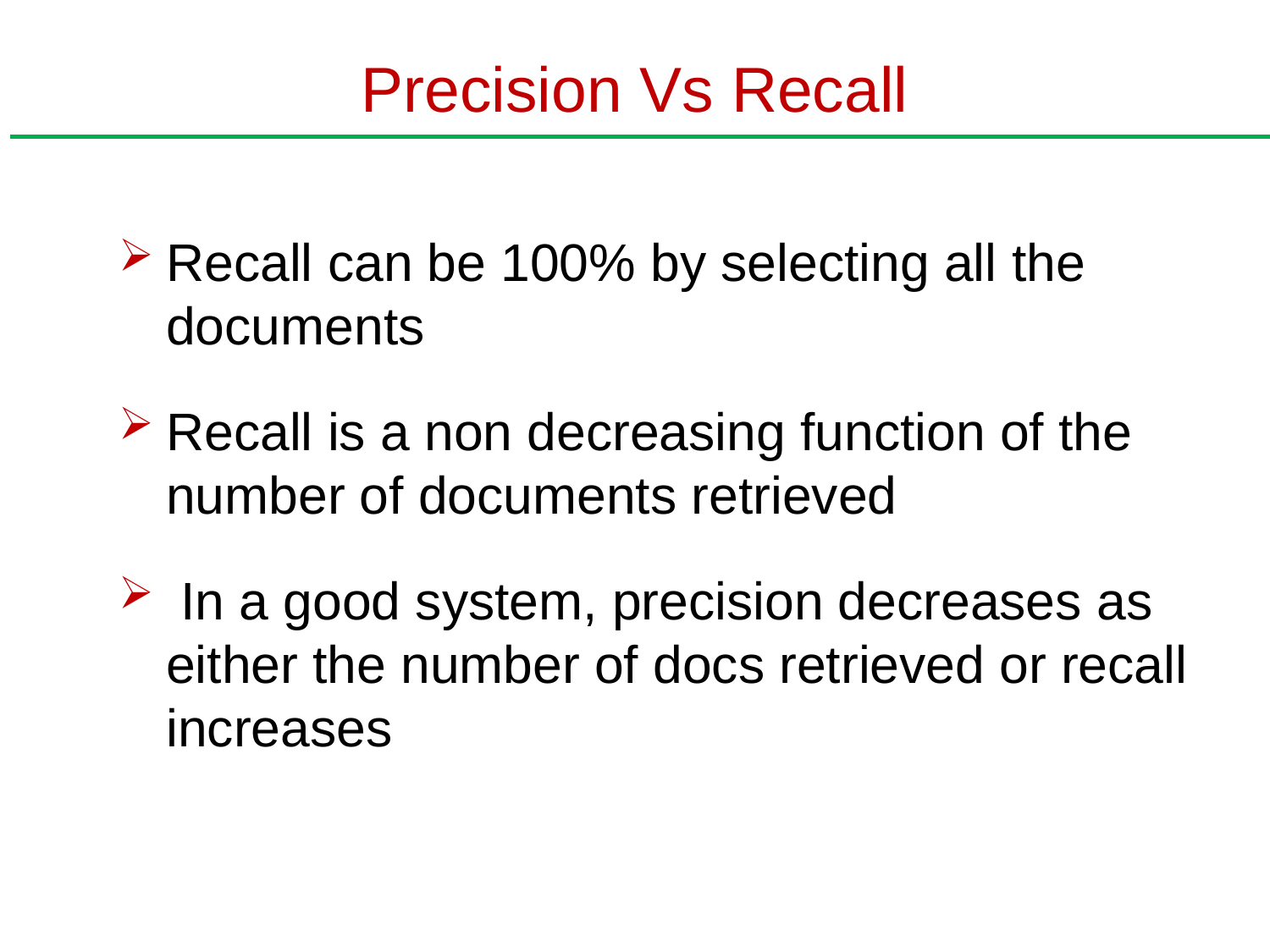

# Precision Vs Recall
Recall can be 100% by selecting all the documents
Recall is a non decreasing function of the number of documents retrieved
 In a good system, precision decreases as either the number of docs retrieved or recall increases